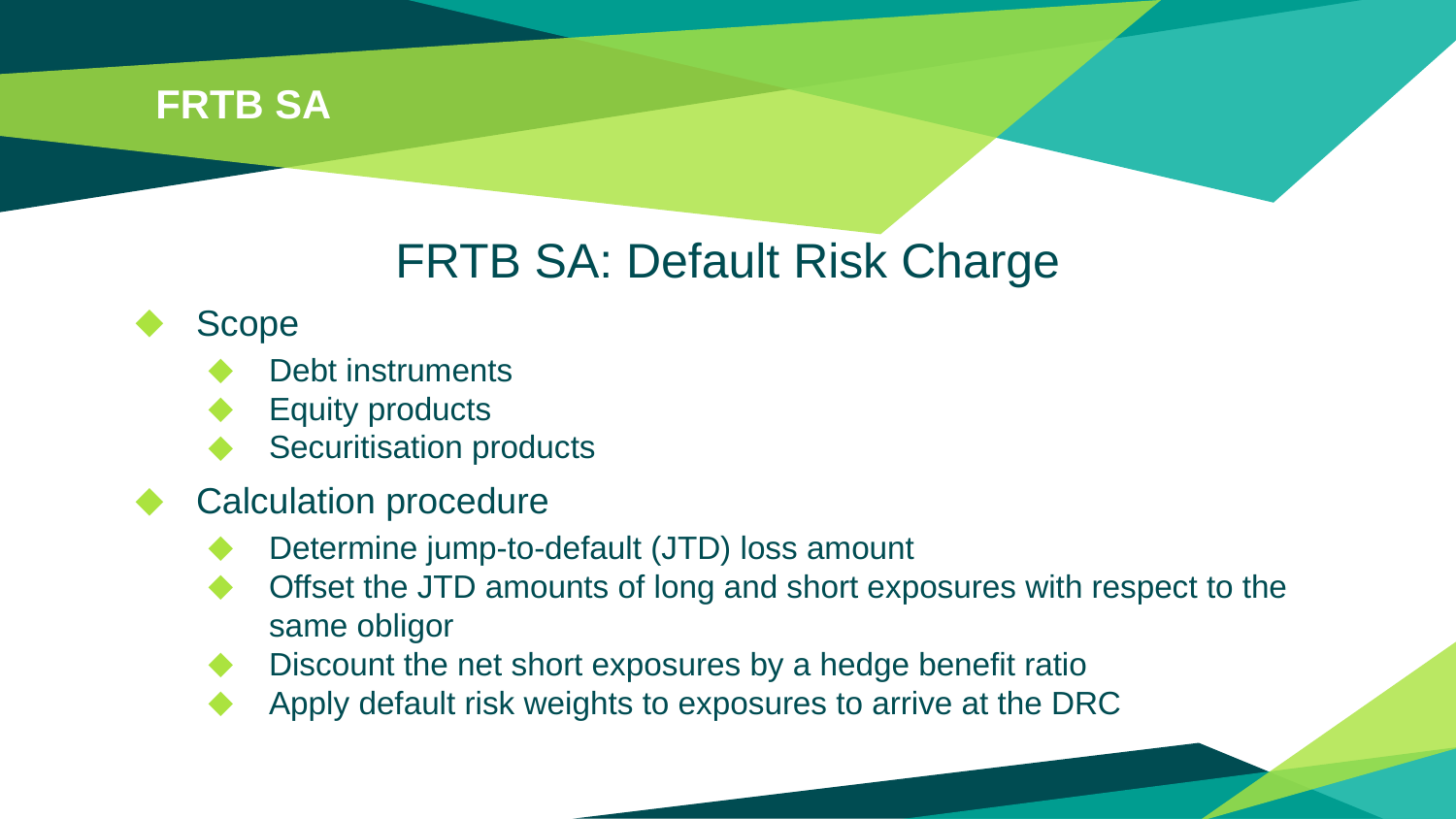

# FRTB SA
FRTB SA: Default Risk Charge
Scope
Debt instruments
Equity products
Securitisation products
Calculation procedure
Determine jump-to-default (JTD) loss amount
Offset the JTD amounts of long and short exposures with respect to the same obligor
Discount the net short exposures by a hedge benefit ratio
Apply default risk weights to exposures to arrive at the DRC